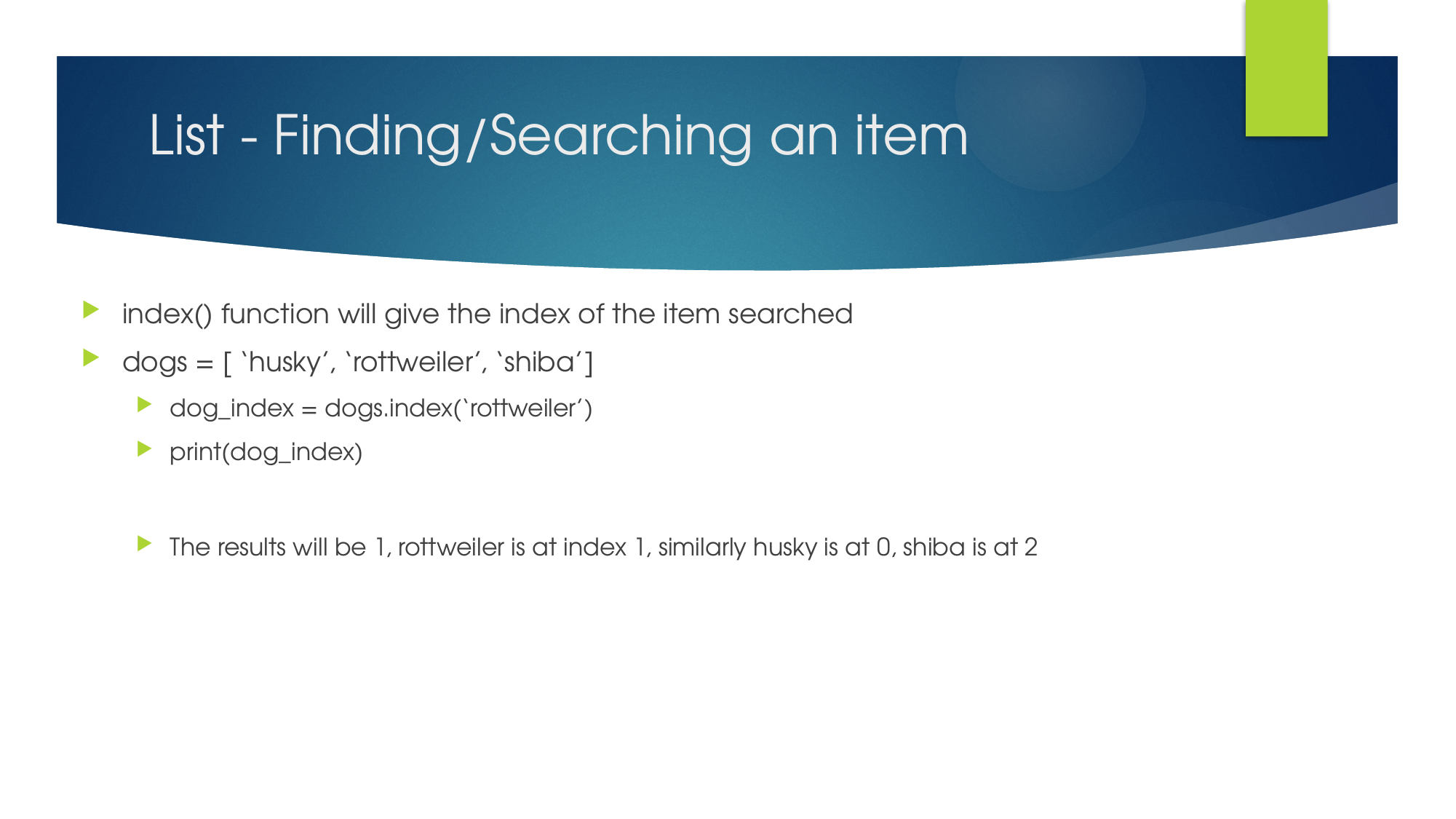

# List - Finding/Searching an item

index() function will give the index of the item searched
dogs = [ ‘husky’, ‘rottweiler’, ‘shiba’]
dog_index = dogs.index(‘rottweiler’)
print(dog_index)

The results will be 1, rottweiler is at index 1, similarly husky is at 0, shiba is at 2